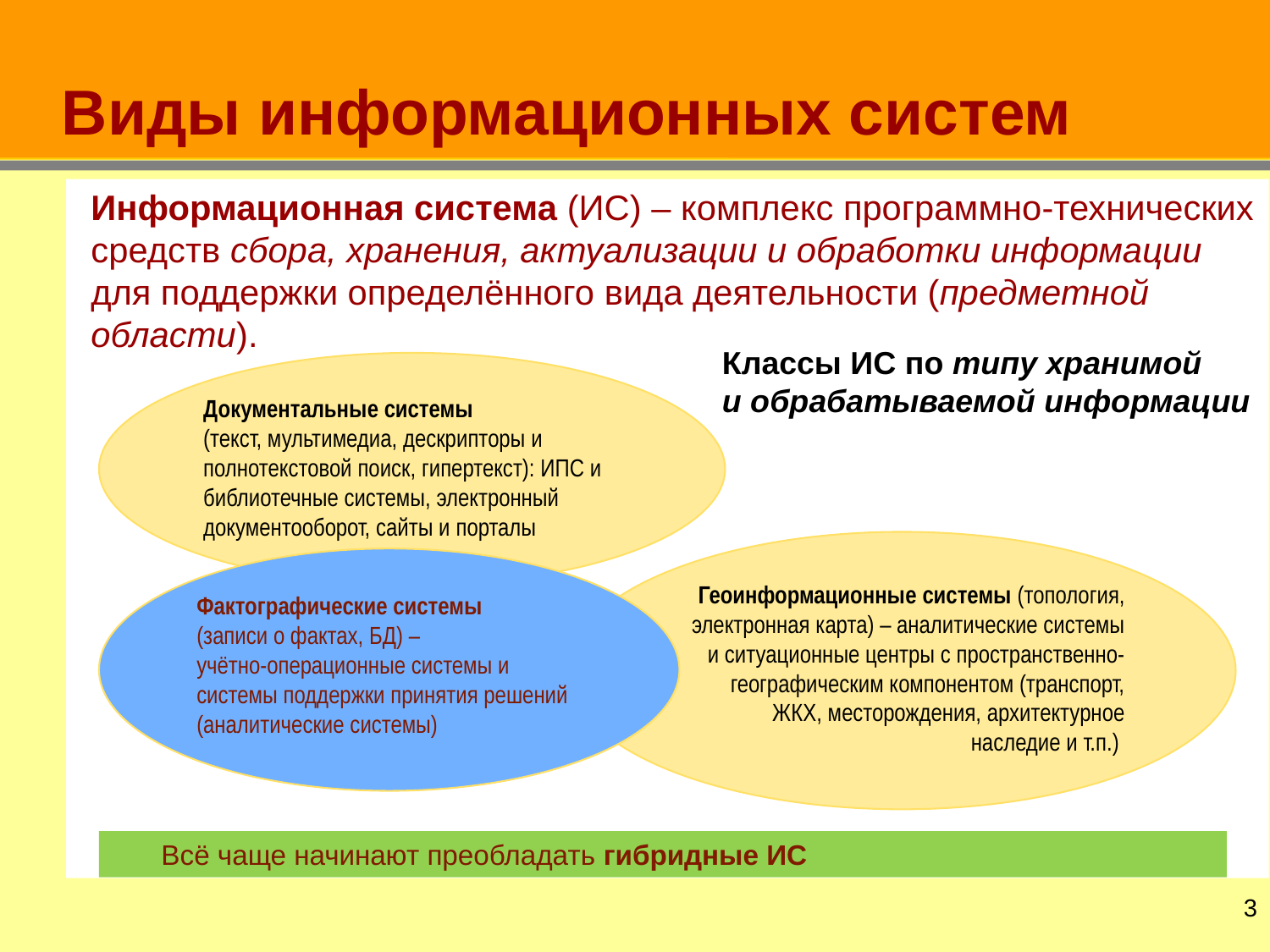

# Виды информационных систем
Информационная система (ИС) – комплекс программно-технических средств сбора, хранения, актуализации и обработки информации для поддержки определённого вида деятельности (предметной области).
Классы ИС по типу хранимой
и обрабатываемой информации
Документальные системы
(текст, мультимедиа, дескрипторы и полнотекстовой поиск, гипертекст): ИПС и библиотечные системы, электронный документооборот, сайты и порталы
Геоинформационные системы (топология, электронная карта) – аналитические системы и ситуационные центры с пространственно-географическим компонентом (транспорт, ЖКХ, месторождения, архитектурное наследие и т.п.)
Фактографические системы
(записи о фактах, БД) –
учётно-операционные системы и системы поддержки принятия решений (аналитические системы)
Всё чаще начинают преобладать гибридные ИС
3